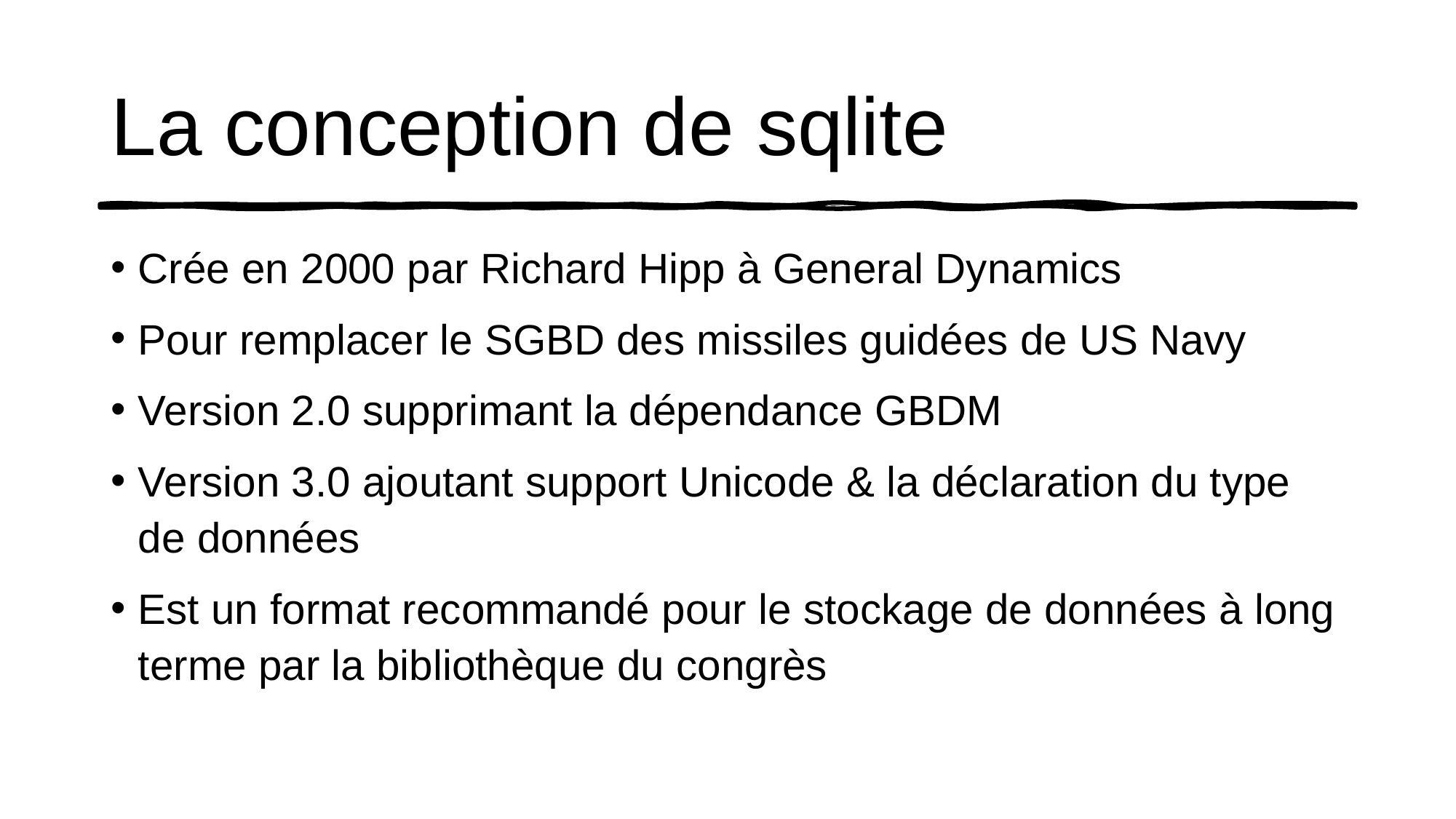

# La conception de sqlite
Crée en 2000 par Richard Hipp à General Dynamics
Pour remplacer le SGBD des missiles guidées de US Navy
Version 2.0 supprimant la dépendance GBDM
Version 3.0 ajoutant support Unicode & la déclaration du type de données
Est un format recommandé pour le stockage de données à long terme par la bibliothèque du congrès